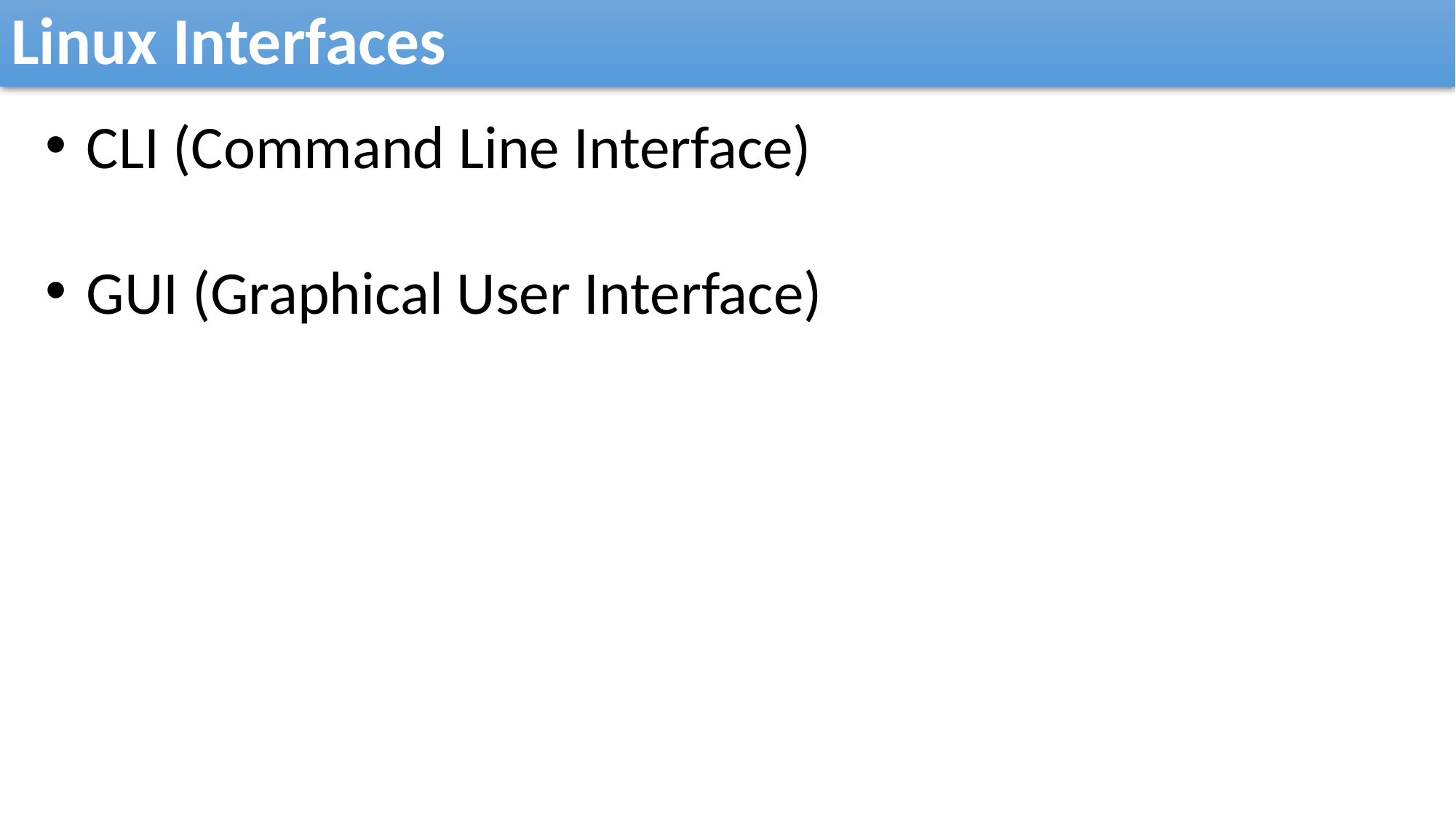

Linux Interfaces
CLI (Command Line Interface)

GUI (Graphical User Interface)